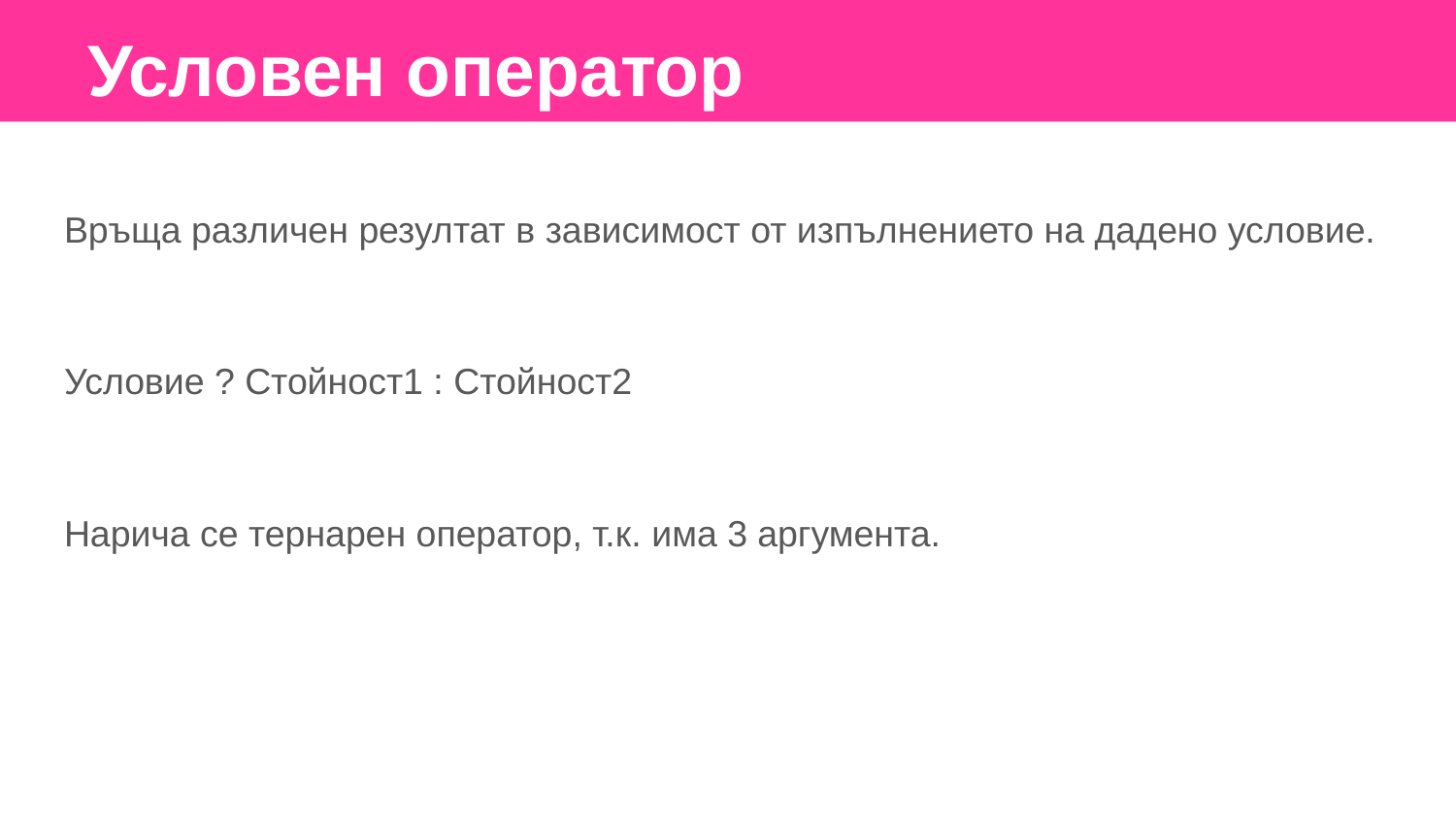

Условен оператор
Връща различен резултат в зависимост от изпълнението на дадено условие.

Условие ? Стойност1 : Стойност2

Нарича се тернарен оператор, т.к. има 3 аргумента.